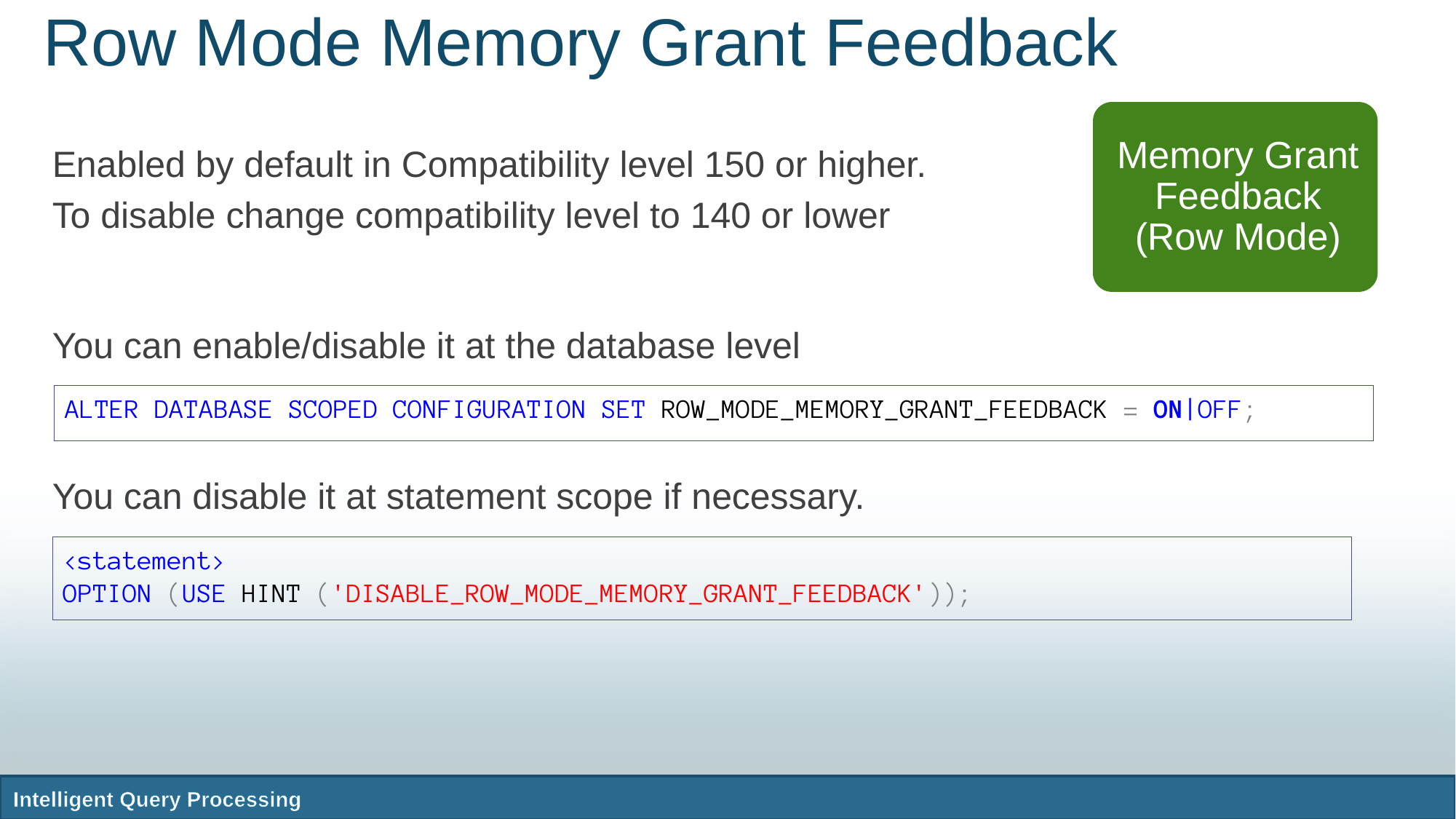

# Row Mode Memory Grant Feedback
Memory Grant Feedback (Row Mode)

Enabled by default in Compatibility level 150 or higher.
To disable change compatibility level to 140 or lower

You can enable/disable it at the database level
ALTER DATABASE SCOPED CONFIGURATION SET ROW_MODE_MEMORY_GRANT_FEEDBACK = ON|OFF;
You can disable it at statement scope if necessary.

<statement>
OPTION (USE HINT ('DISABLE_ROW_MODE_MEMORY_GRANT_FEEDBACK'));